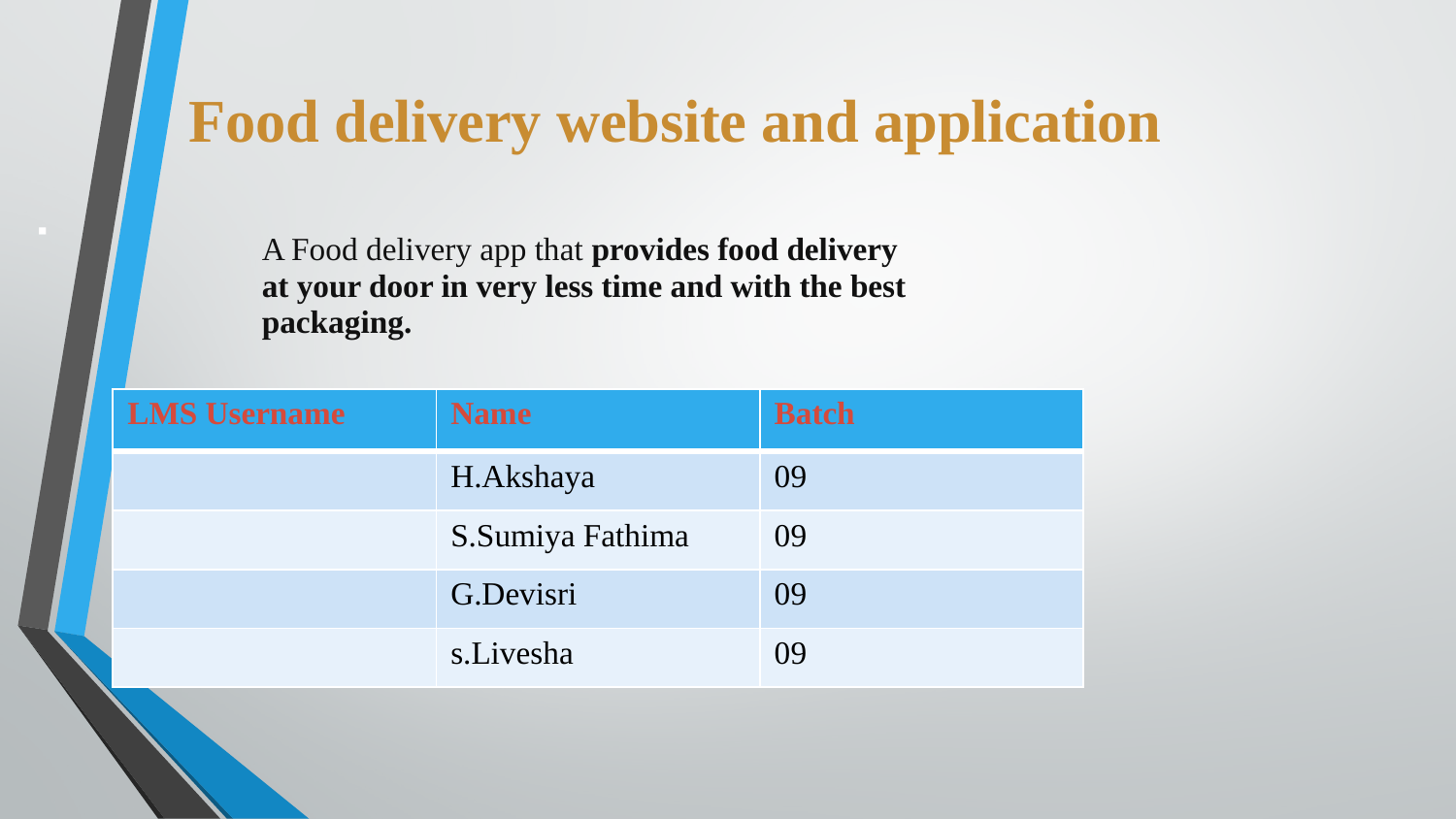

Food delivery website and application
▪
A Food delivery app that provides food delivery at your door in very less time and with the best packaging.
| LMS Username | Name | Batch |
| --- | --- | --- |
|  | H.Akshaya | 09 |
|  | S.Sumiya Fathima | 09 |
|  | G.Devisri | 09 |
|  | s.Livesha | 09 |